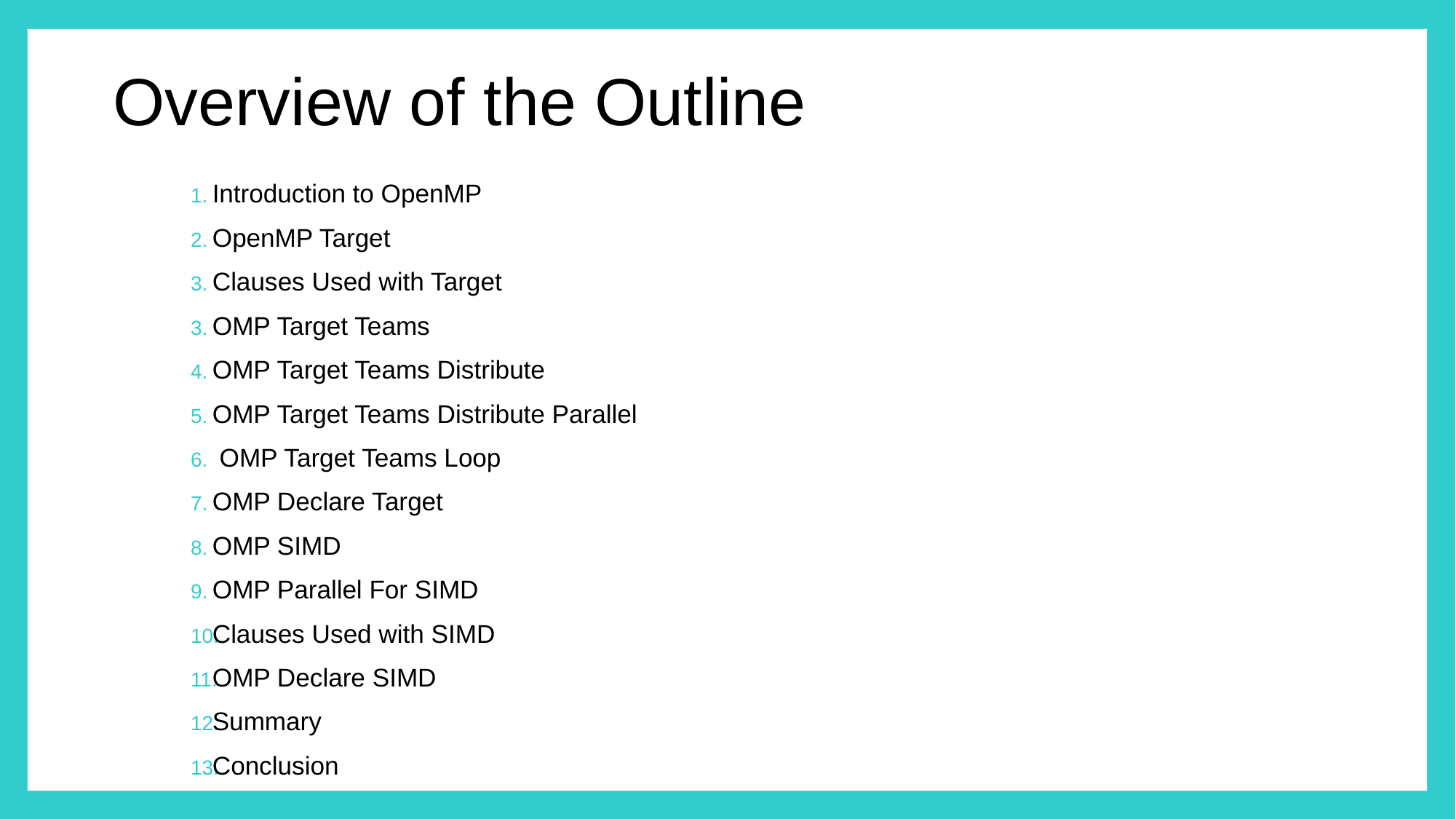

# Overview of the Outline
Introduction to OpenMP
OpenMP Target
Clauses Used with Target
OMP Target Teams
OMP Target Teams Distribute
OMP Target Teams Distribute Parallel
 OMP Target Teams Loop
OMP Declare Target
OMP SIMD
OMP Parallel For SIMD
Clauses Used with SIMD
OMP Declare SIMD
Summary
Conclusion